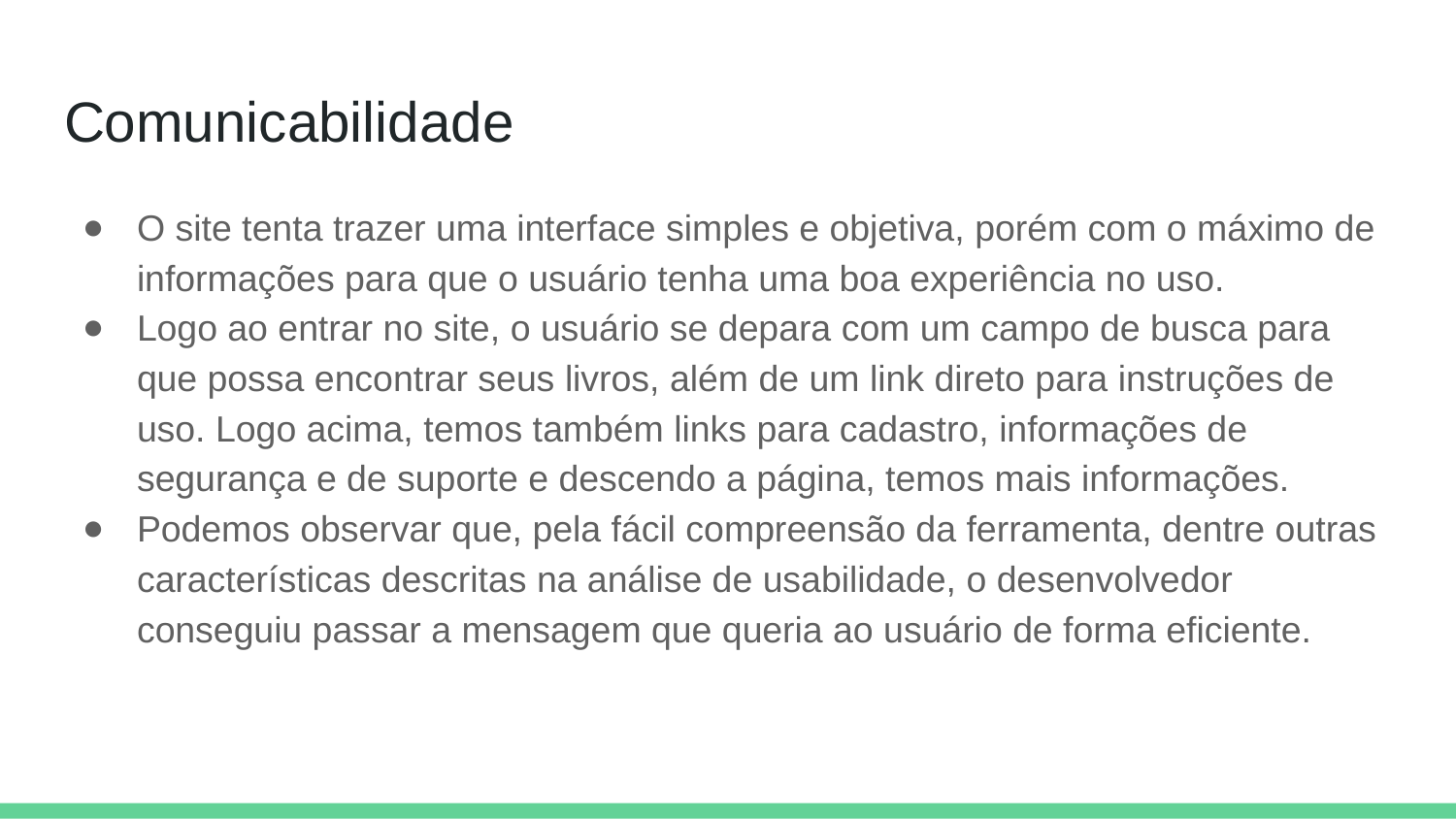

# Comunicabilidade
O site tenta trazer uma interface simples e objetiva, porém com o máximo de informações para que o usuário tenha uma boa experiência no uso.
Logo ao entrar no site, o usuário se depara com um campo de busca para que possa encontrar seus livros, além de um link direto para instruções de uso. Logo acima, temos também links para cadastro, informações de segurança e de suporte e descendo a página, temos mais informações.
Podemos observar que, pela fácil compreensão da ferramenta, dentre outras características descritas na análise de usabilidade, o desenvolvedor conseguiu passar a mensagem que queria ao usuário de forma eficiente.